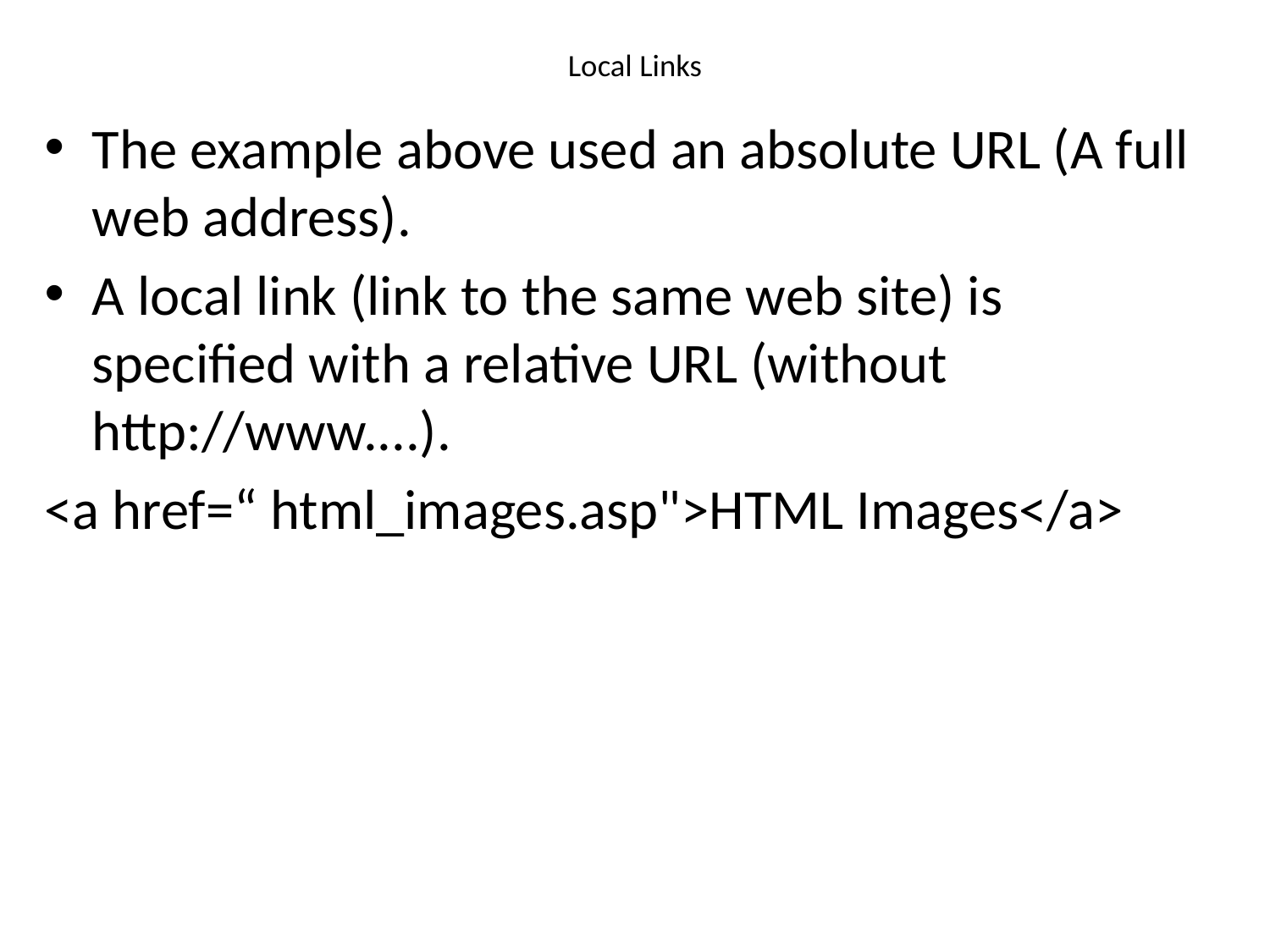

# Local Links
The example above used an absolute URL (A full web address).
A local link (link to the same web site) is specified with a relative URL (without http://www....).
<a href=“ html_images.asp">HTML Images</a>